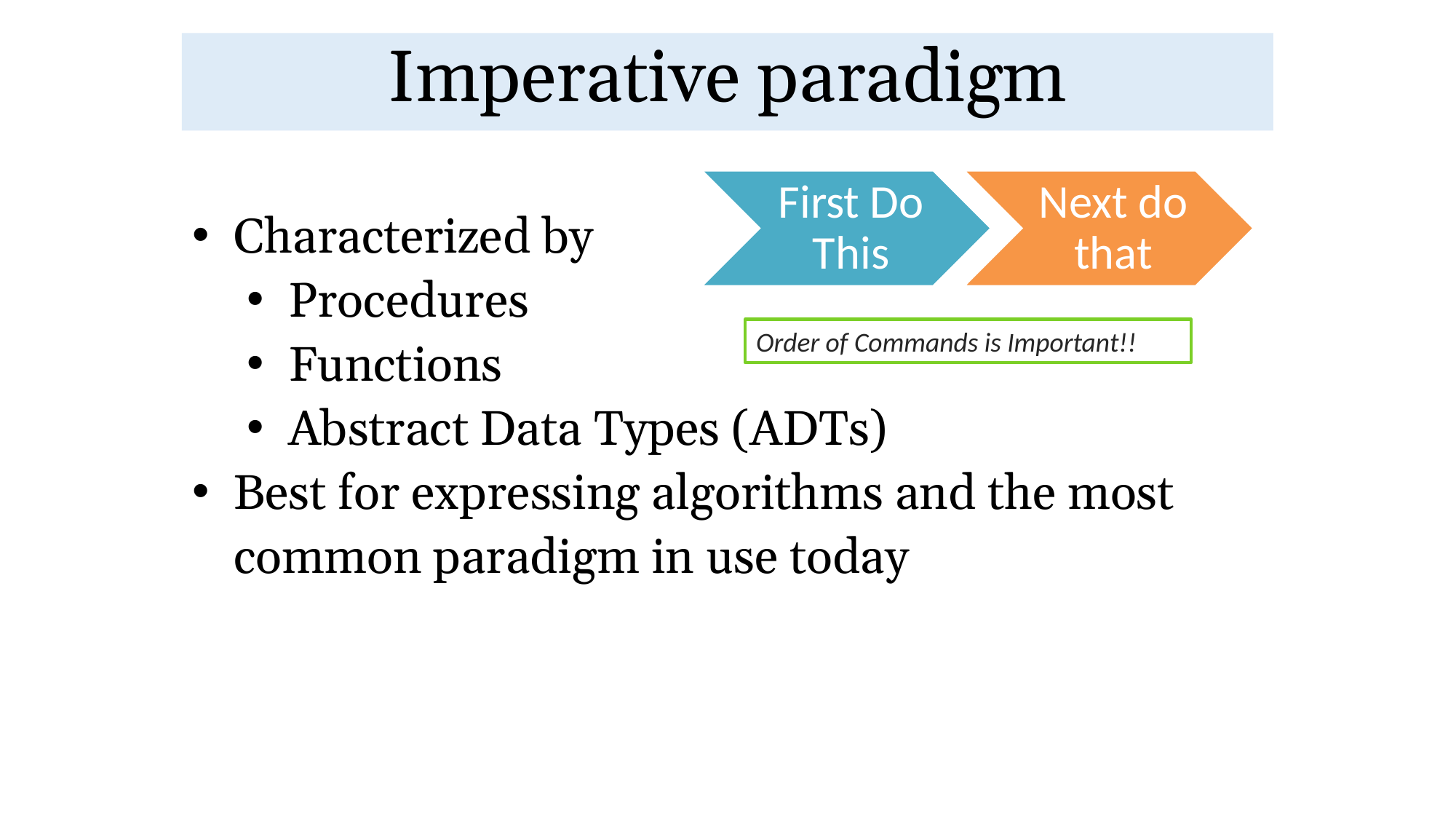

Imperative paradigm
First Do This
Next do that
Characterized by
Procedures
Functions
Abstract Data Types (ADTs)
Best for expressing algorithms and the most common paradigm in use today
Order of Commands is Important!!